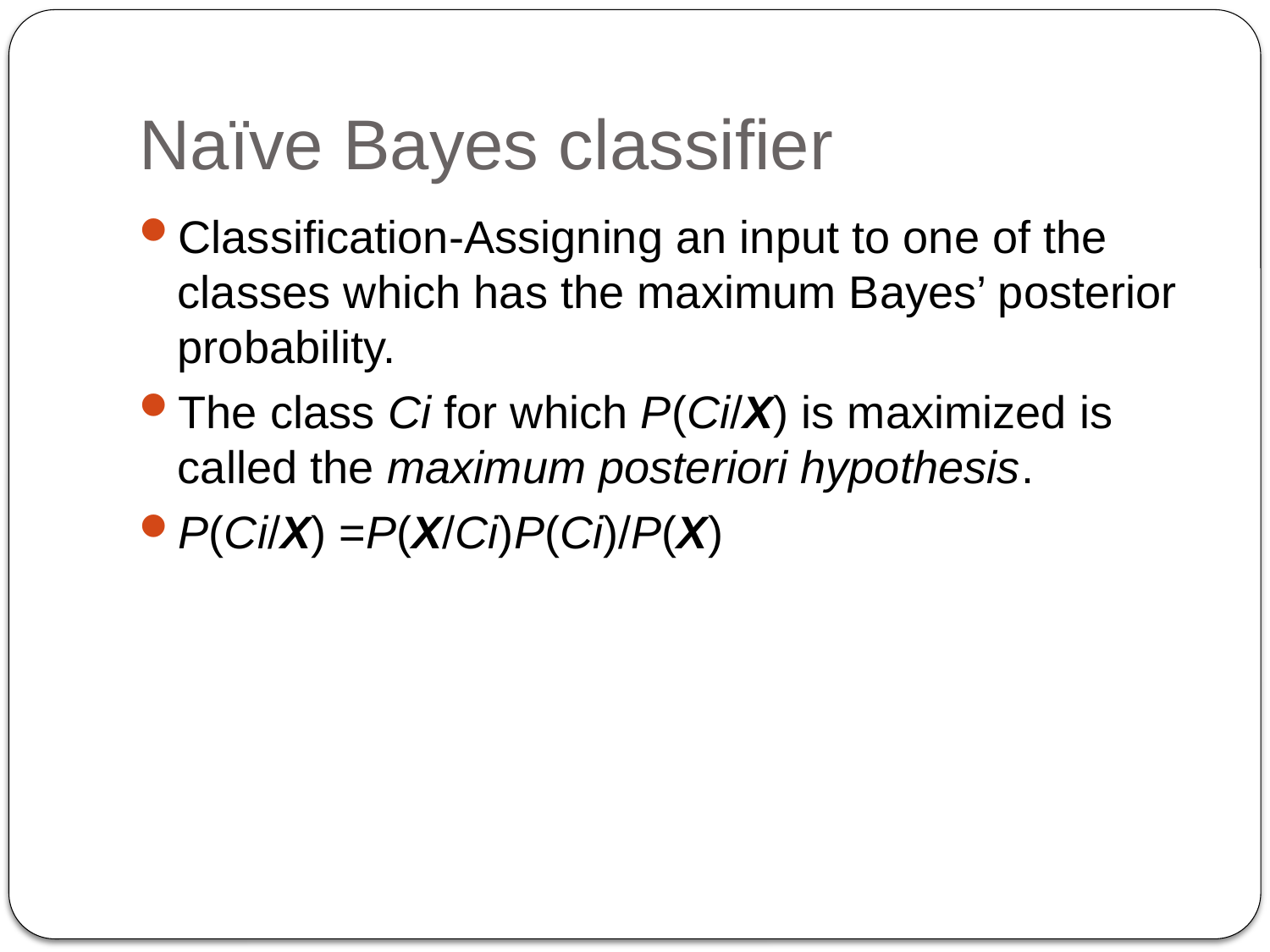

# Naïve Bayes classifier
Classification-Assigning an input to one of the classes which has the maximum Bayes’ posterior probability.
The class Ci for which P(Ci/X) is maximized is called the maximum posteriori hypothesis.
P(Ci/X) =P(X/Ci)P(Ci)/P(X)